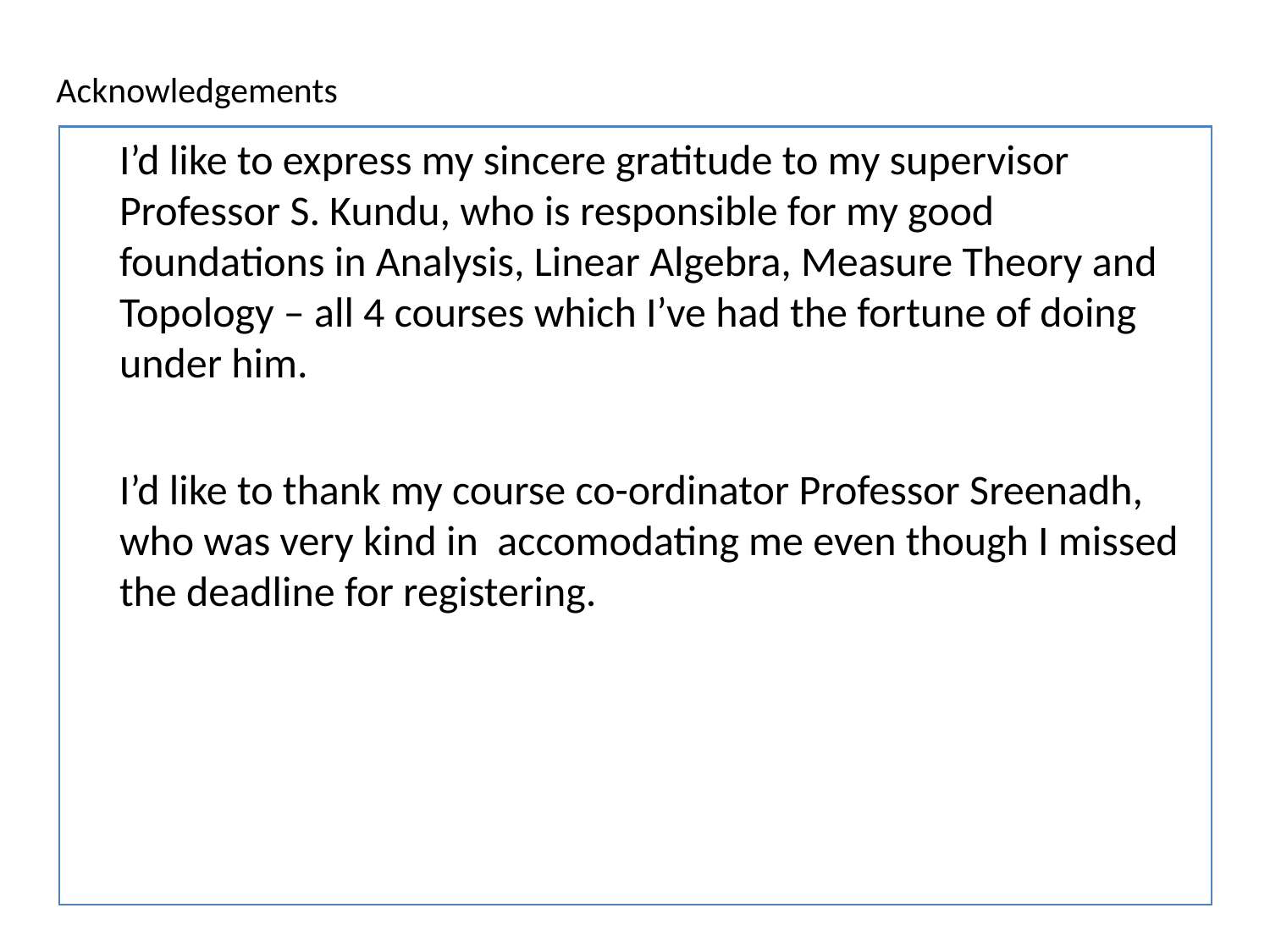

Acknowledgements
I’d like to express my sincere gratitude to my supervisor Professor S. Kundu, who is responsible for my good foundations in Analysis, Linear Algebra, Measure Theory and Topology – all 4 courses which I’ve had the fortune of doing under him.

I’d like to thank my course co-ordinator Professor Sreenadh, who was very kind in  accomodating me even though I missed the deadline for registering.